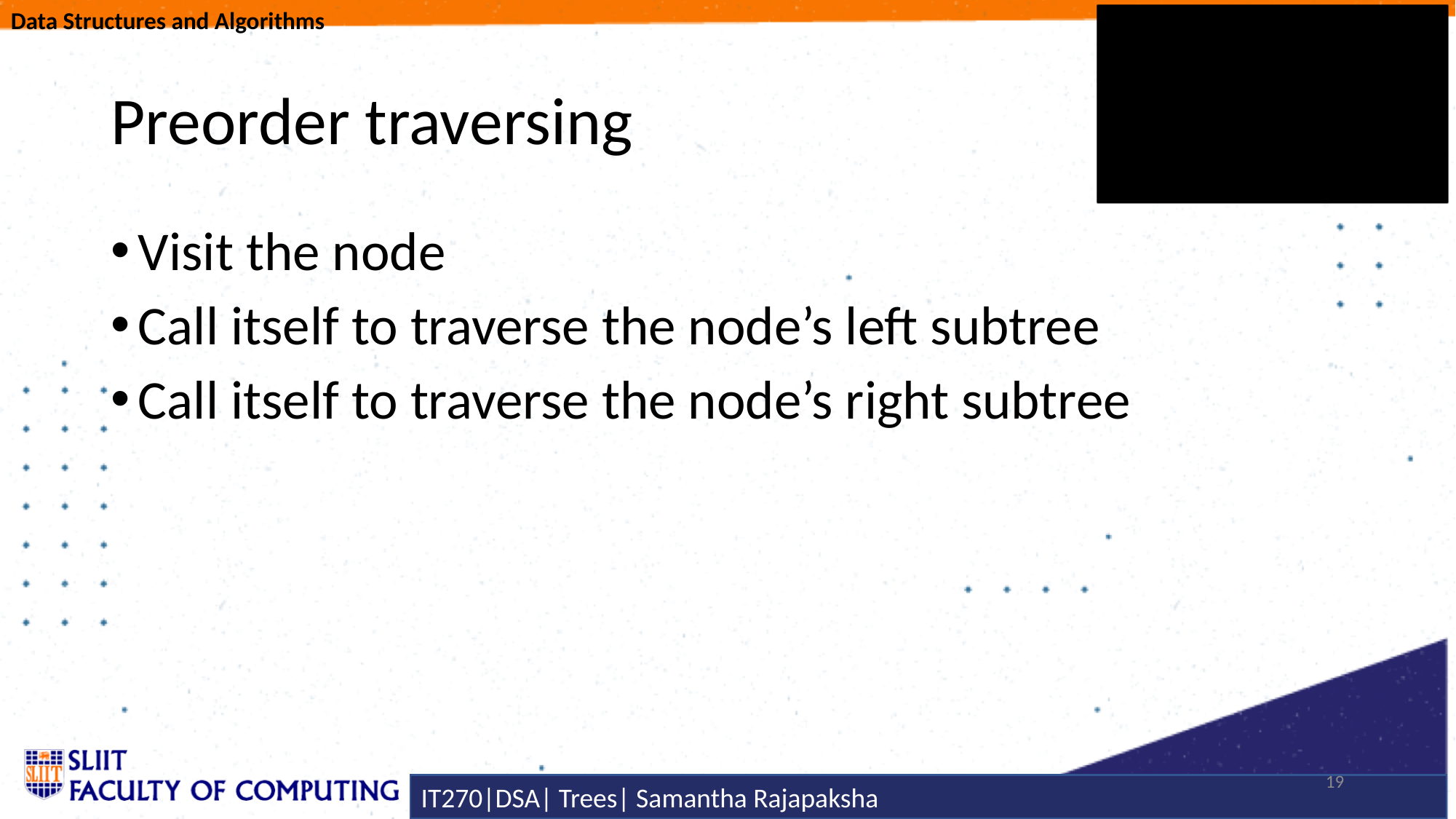

# Preorder traversing
Visit the node
Call itself to traverse the node’s left subtree
Call itself to traverse the node’s right subtree
19